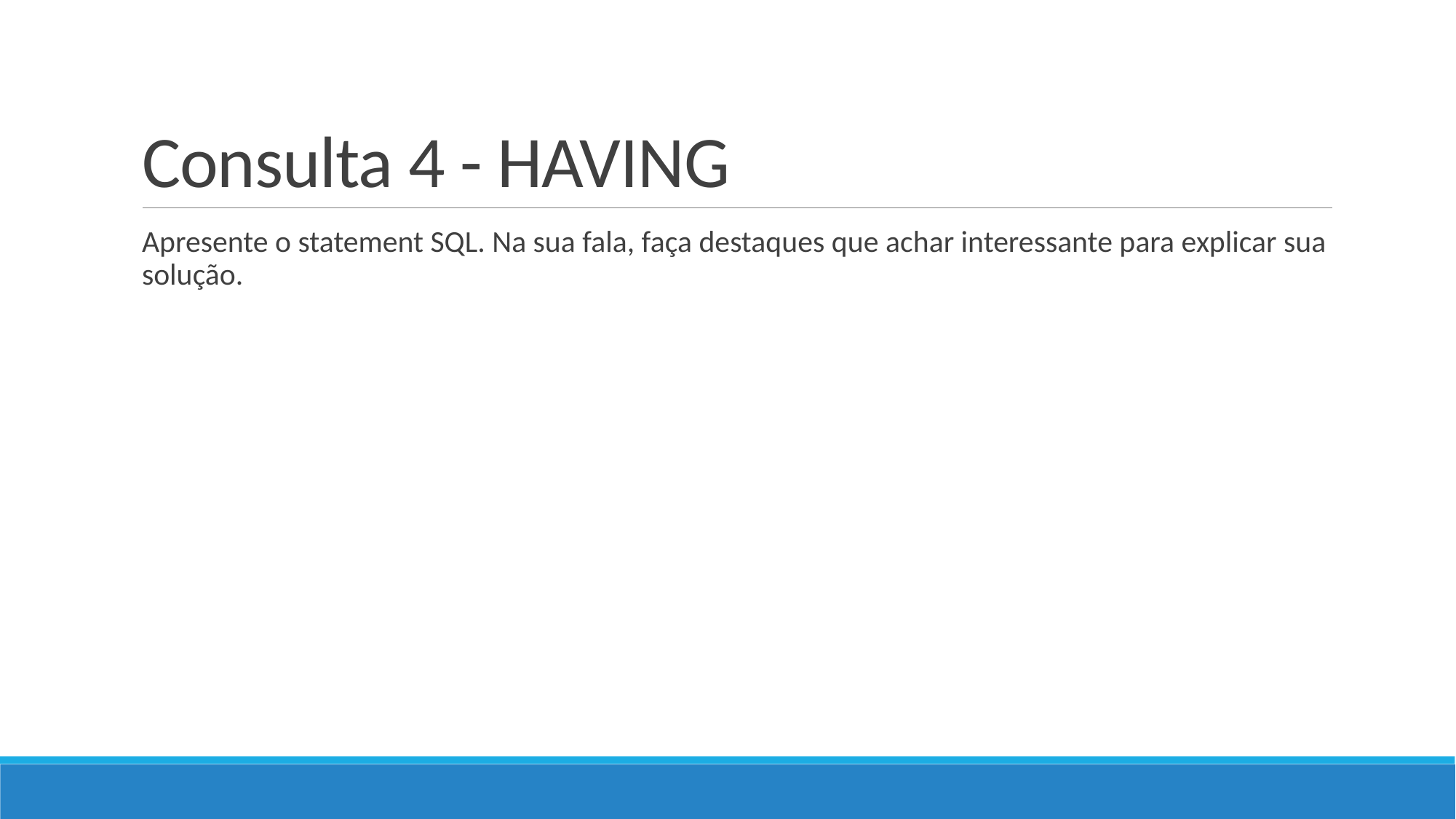

# Consulta 4 - HAVING
Apresente o statement SQL. Na sua fala, faça destaques que achar interessante para explicar sua solução.